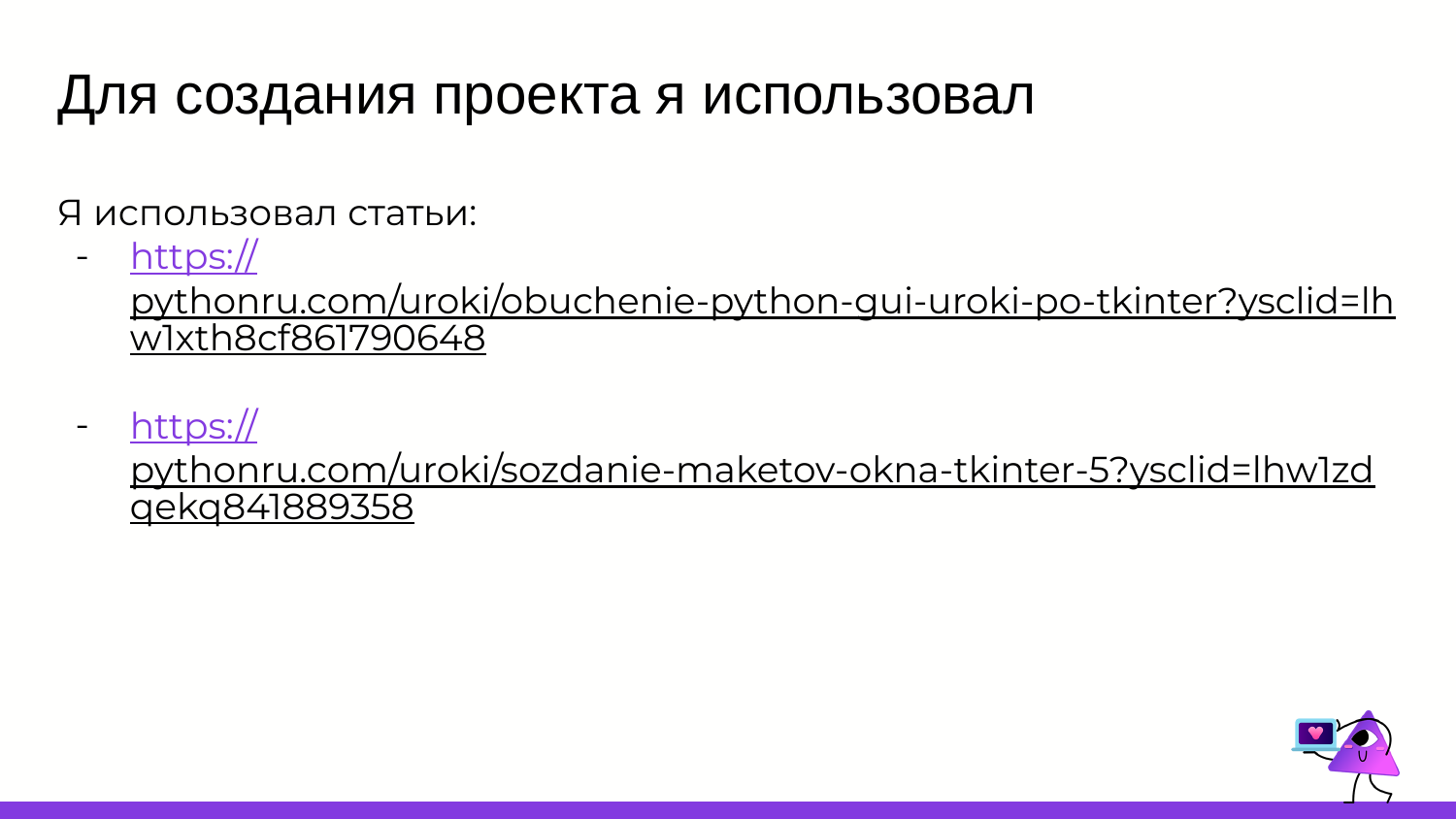

# Для создания проекта я использовал
Я использовал cтатьи:
https://pythonru.com/uroki/obuchenie-python-gui-uroki-po-tkinter?ysclid=lhw1xth8cf861790648
https://pythonru.com/uroki/sozdanie-maketov-okna-tkinter-5?ysclid=lhw1zdqekq841889358